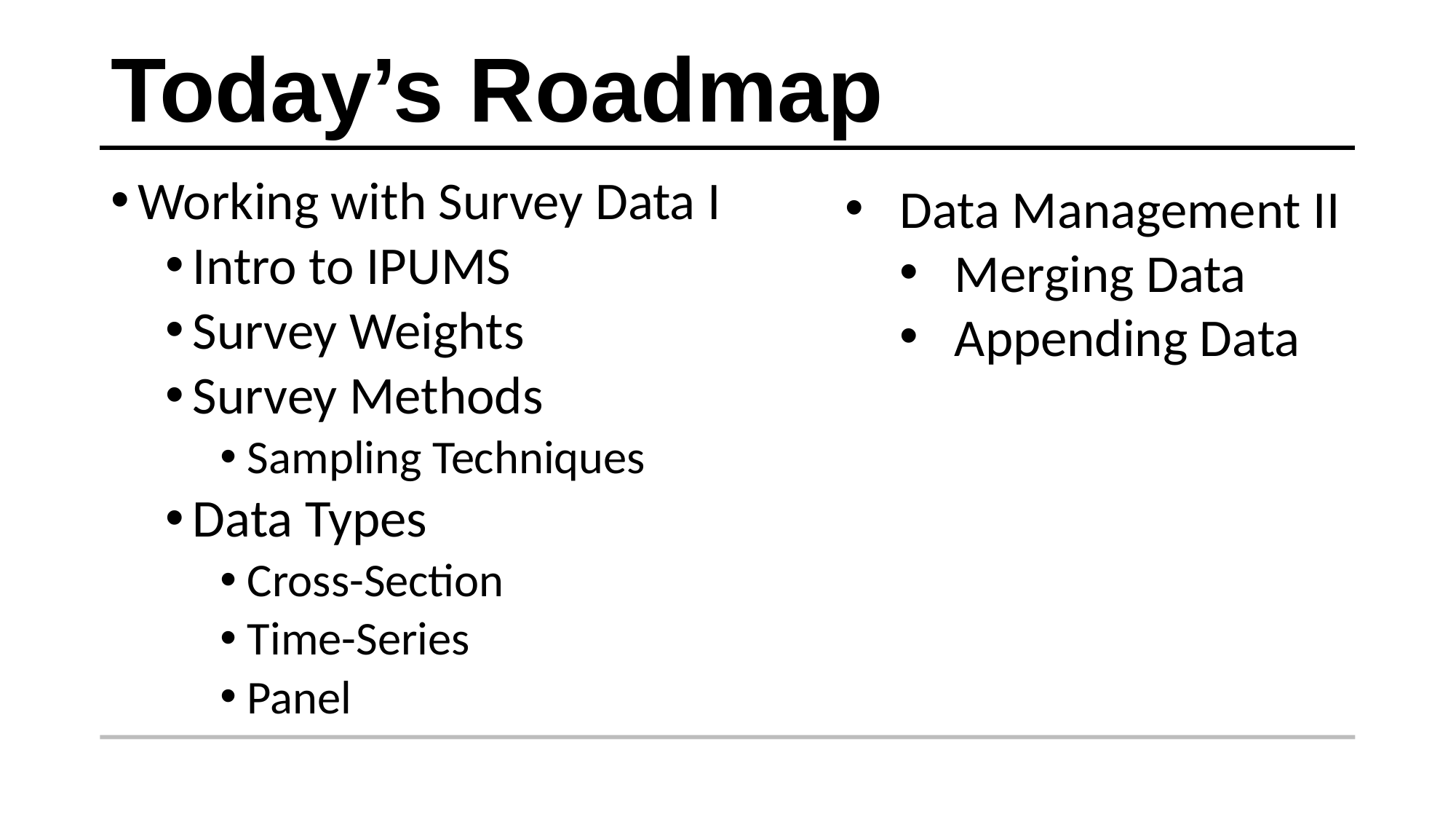

# Today’s Roadmap
Working with Survey Data I
Intro to IPUMS
Survey Weights
Survey Methods
Sampling Techniques
Data Types
Cross-Section
Time-Series
Panel
Data Management II
Merging Data
Appending Data